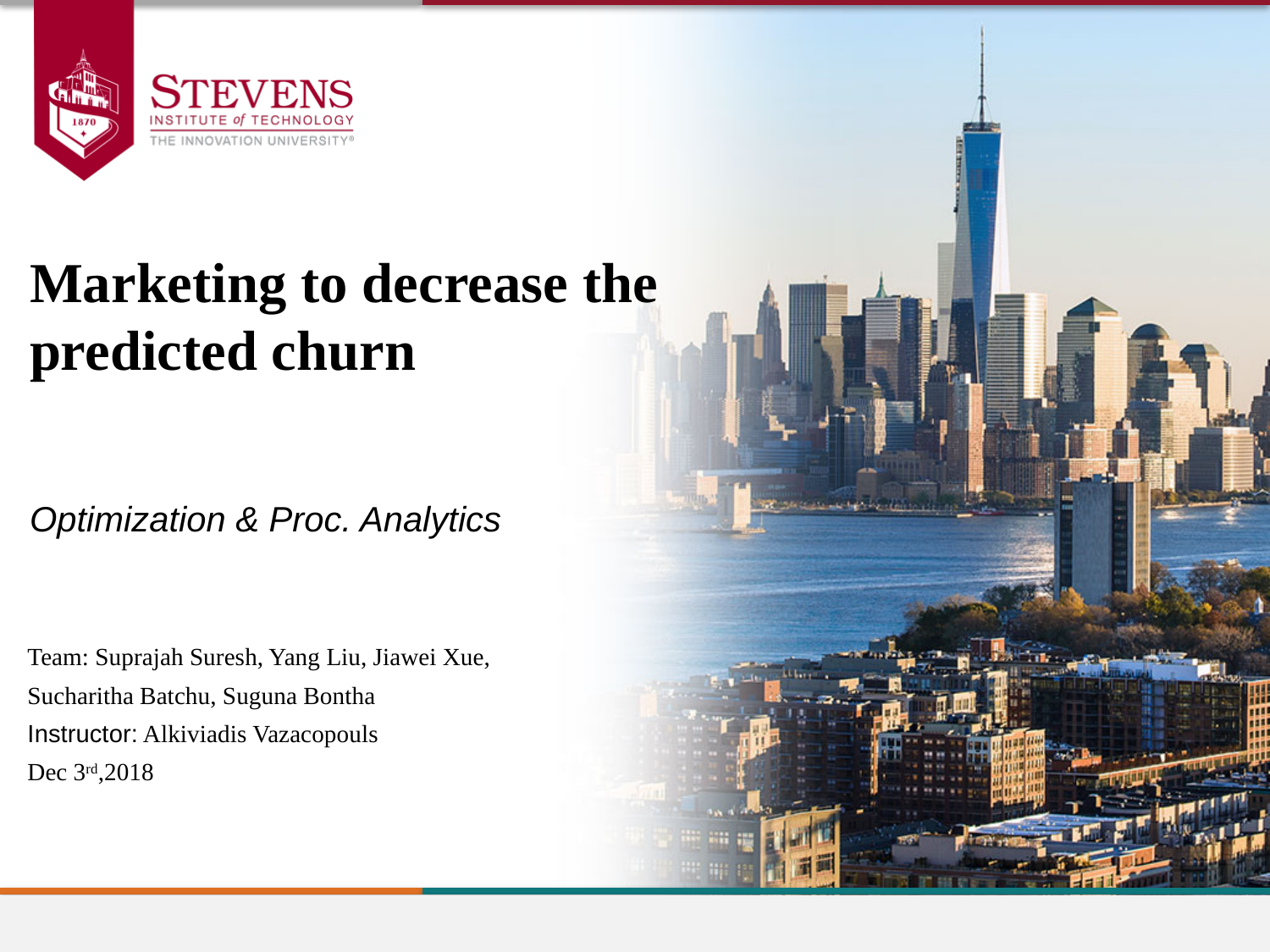

Marketing to decrease the predicted churn
Optimization & Proc. Analytics

Team: Suprajah Suresh, Yang Liu, Jiawei Xue,
Sucharitha Batchu, Suguna Bontha
Instructor: Alkiviadis Vazacopouls
Dec 3rd,2018